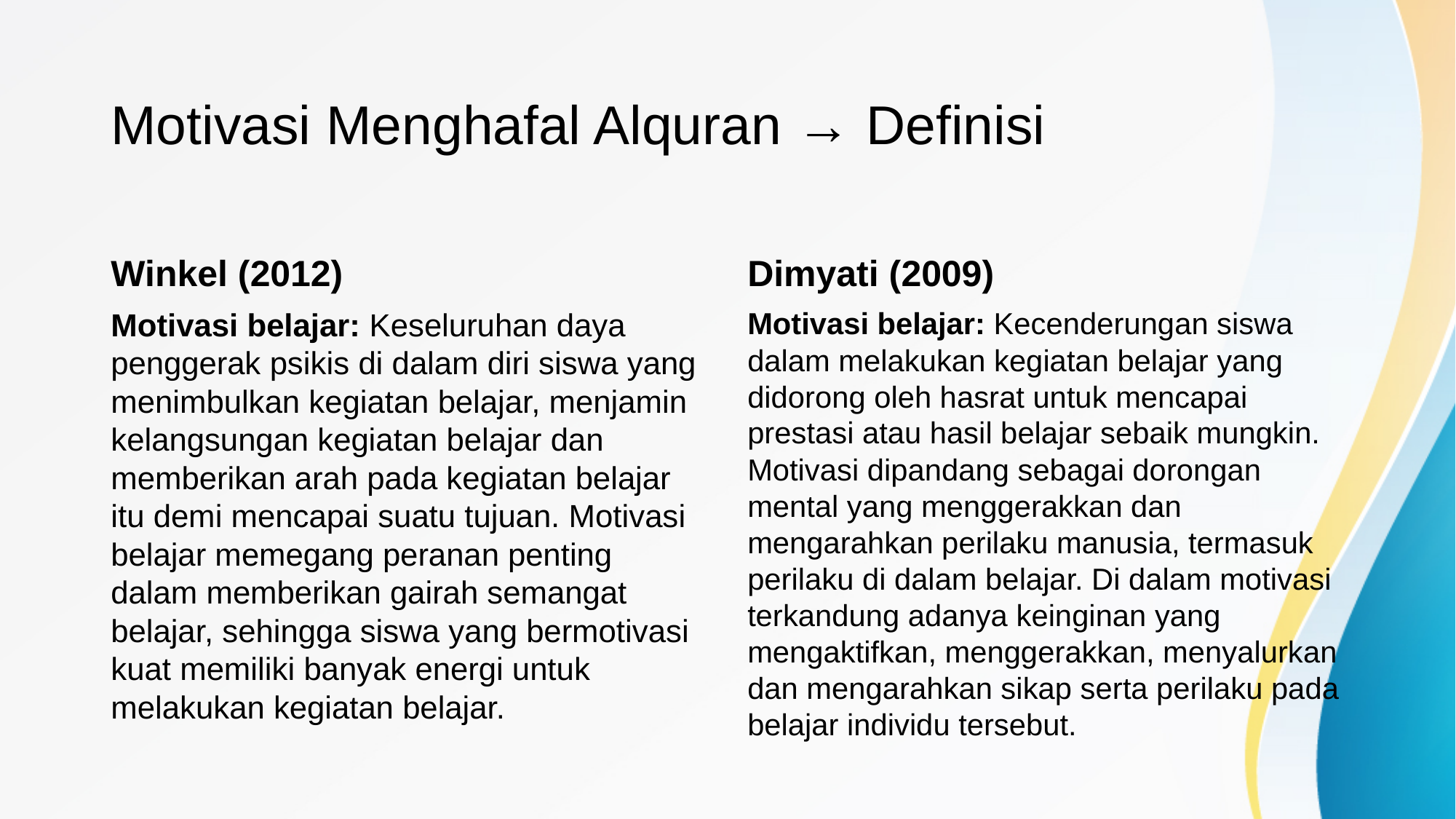

# Motivasi Menghafal Alquran → Definisi
Winkel (2012)
Dimyati (2009)
Motivasi belajar: Keseluruhan daya penggerak psikis di dalam diri siswa yang menimbulkan kegiatan belajar, menjamin kelangsungan kegiatan belajar dan memberikan arah pada kegiatan belajar itu demi mencapai suatu tujuan. Motivasi belajar memegang peranan penting dalam memberikan gairah semangat belajar, sehingga siswa yang bermotivasi kuat memiliki banyak energi untuk melakukan kegiatan belajar.
Motivasi belajar: Kecenderungan siswa dalam melakukan kegiatan belajar yang didorong oleh hasrat untuk mencapai prestasi atau hasil belajar sebaik mungkin. Motivasi dipandang sebagai dorongan mental yang menggerakkan dan mengarahkan perilaku manusia, termasuk perilaku di dalam belajar. Di dalam motivasi terkandung adanya keinginan yang mengaktifkan, menggerakkan, menyalurkan dan mengarahkan sikap serta perilaku pada belajar individu tersebut.